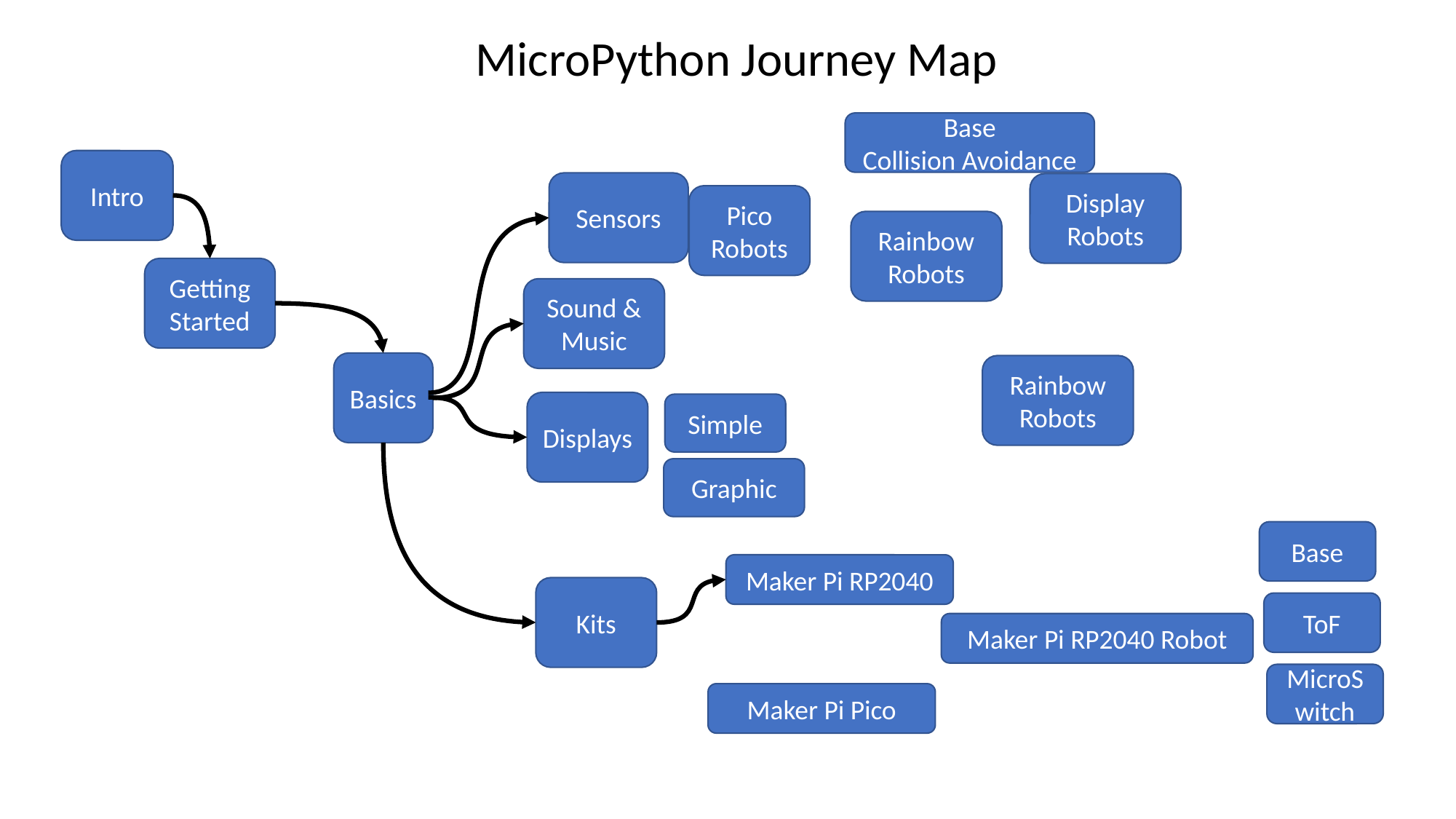

# MicroPython Journey Map
Base
Collision Avoidance
Intro
Sensors
Display
Robots
Pico
Robots
Rainbow
Robots
Getting
Started
Sound & Music
Basics
Rainbow
Robots
Displays
Simple
Graphic
Base
Maker Pi RP2040
Kits
ToF
Maker Pi RP2040 Robot
MicroSwitch
Maker Pi Pico